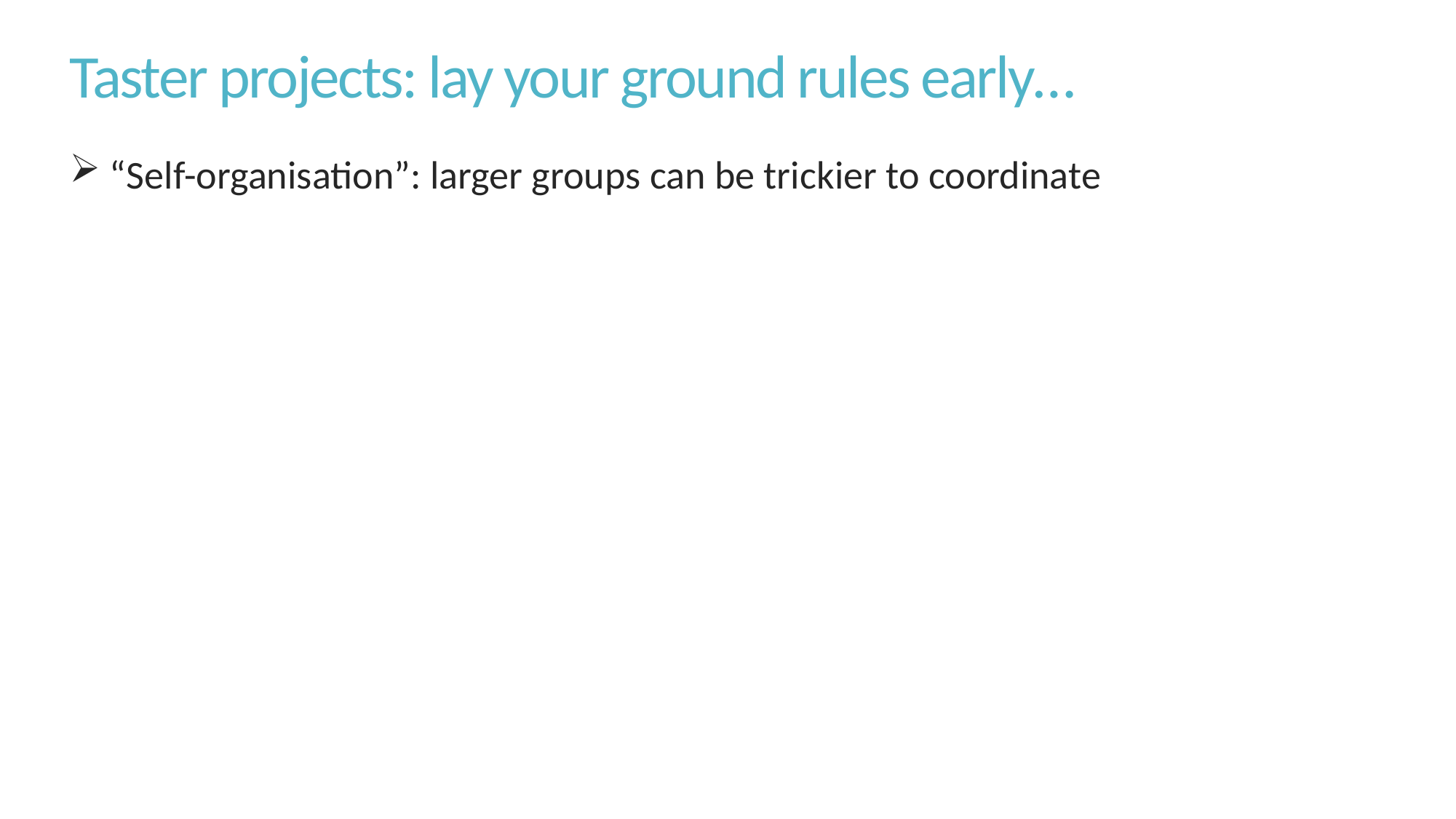

# Taster projects: lay your ground rules early…
 “Self-organisation”: larger groups can be trickier to coordinate